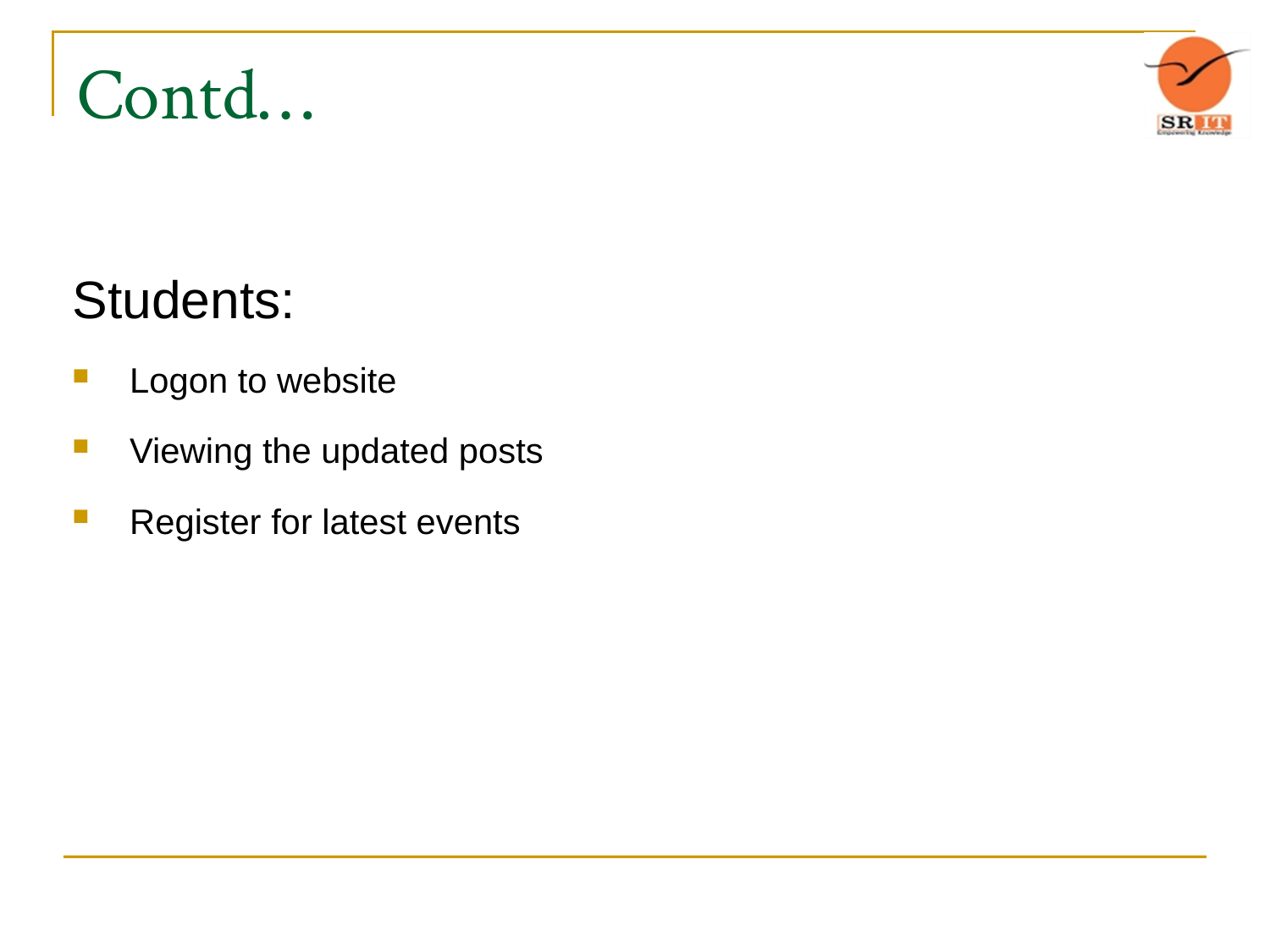

# Contd…
Students:
 Logon to website
 Viewing the updated posts
 Register for latest events